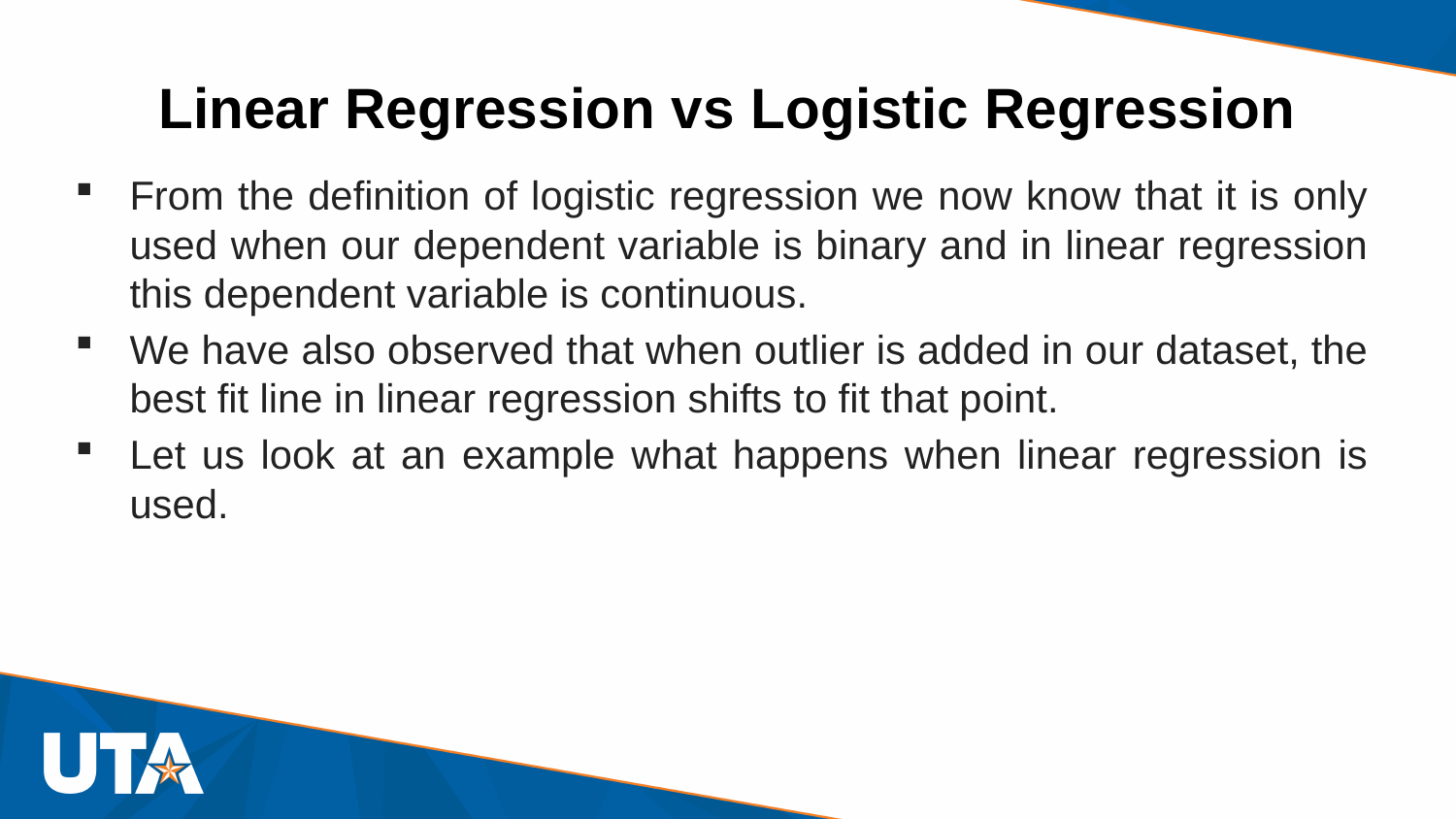

# Linear Regression vs Logistic Regression
From the definition of logistic regression we now know that it is only used when our dependent variable is binary and in linear regression this dependent variable is continuous.
We have also observed that when outlier is added in our dataset, the best fit line in linear regression shifts to fit that point.
Let us look at an example what happens when linear regression is used.